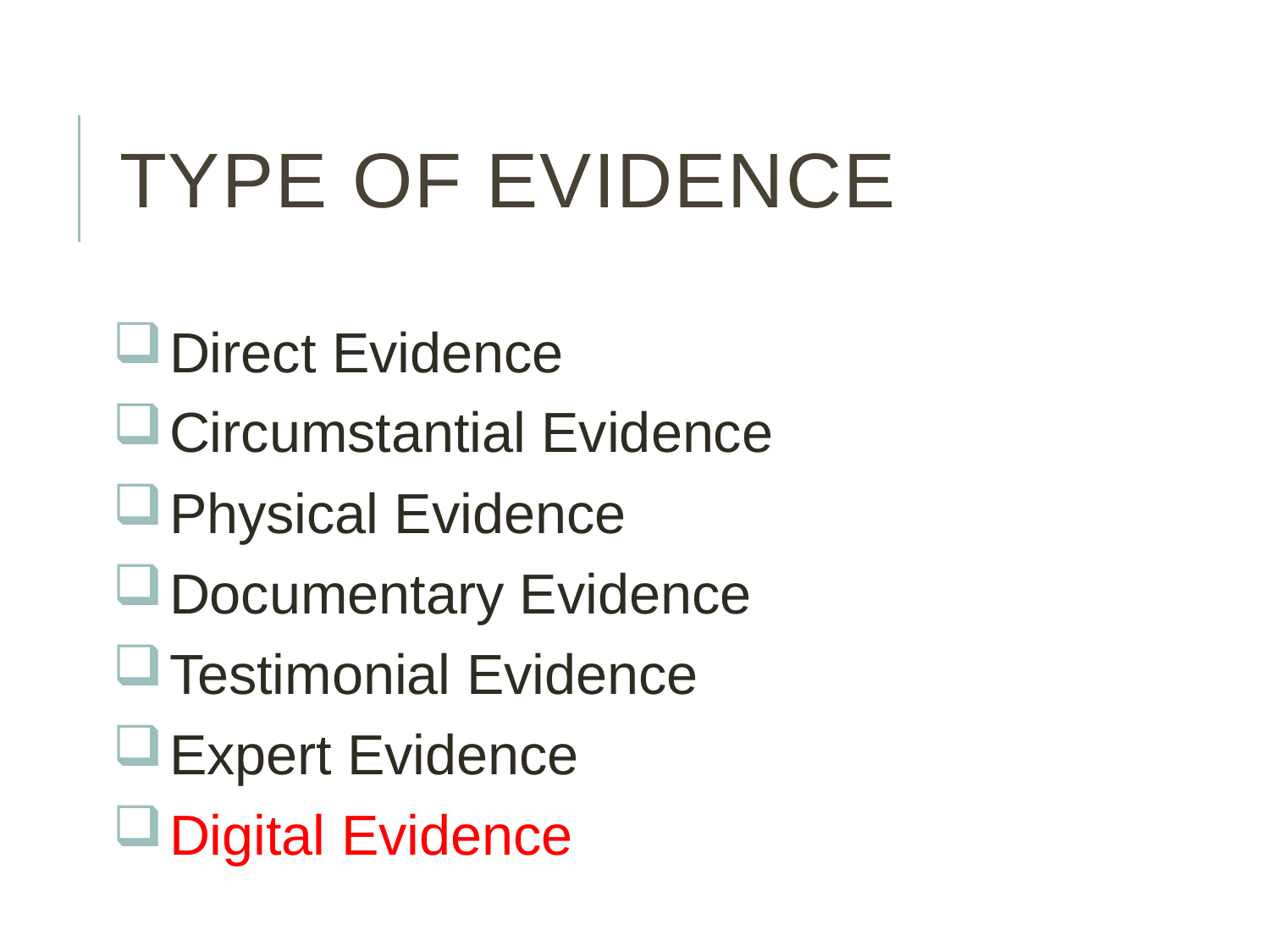

# TYPE of Evidence
 Direct Evidence
 Circumstantial Evidence
 Physical Evidence
 Documentary Evidence
 Testimonial Evidence
 Expert Evidence
 Digital Evidence